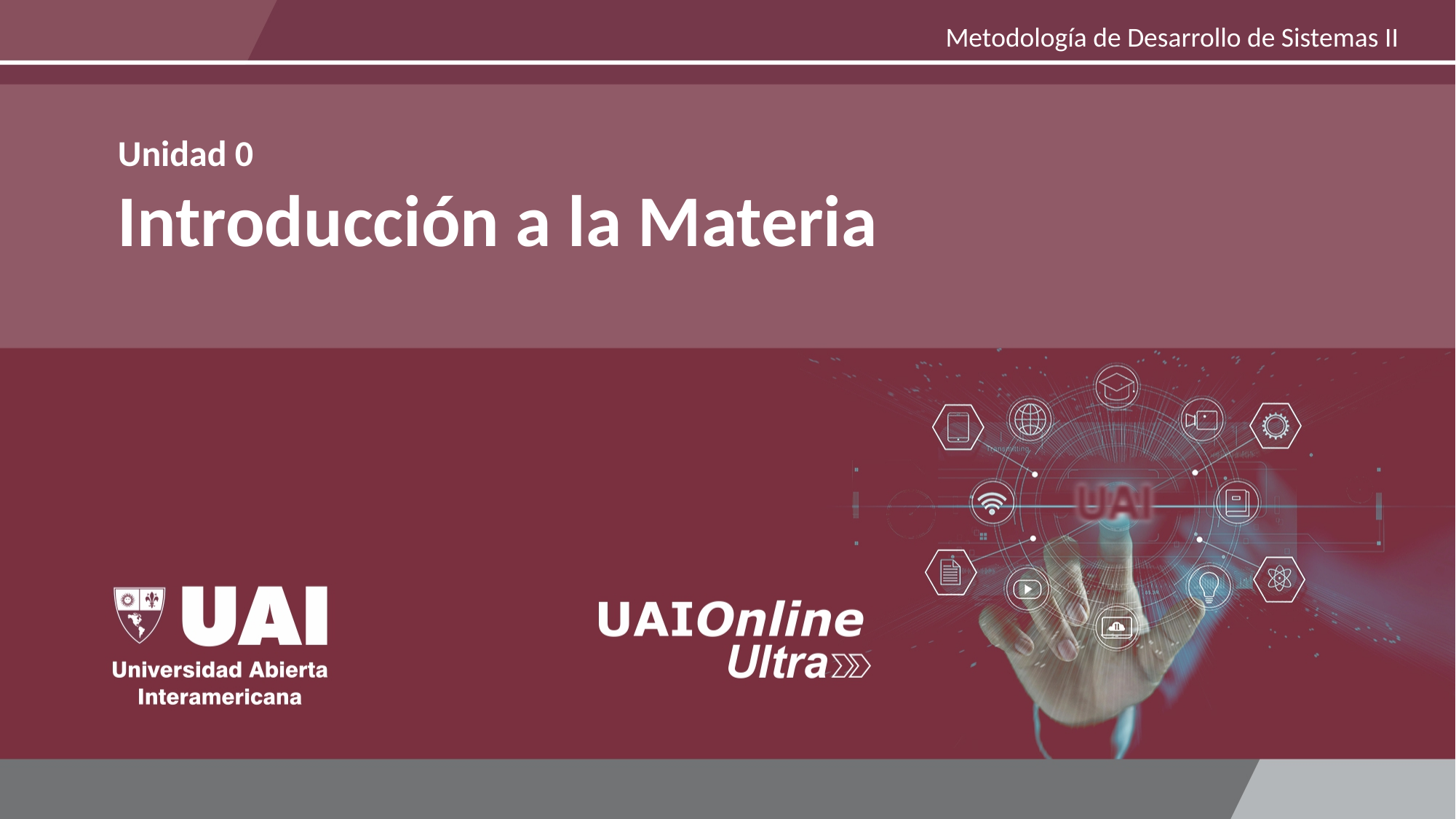

Metodología de Desarrollo de Sistemas II

Unidad 0
Introducción a la Materia